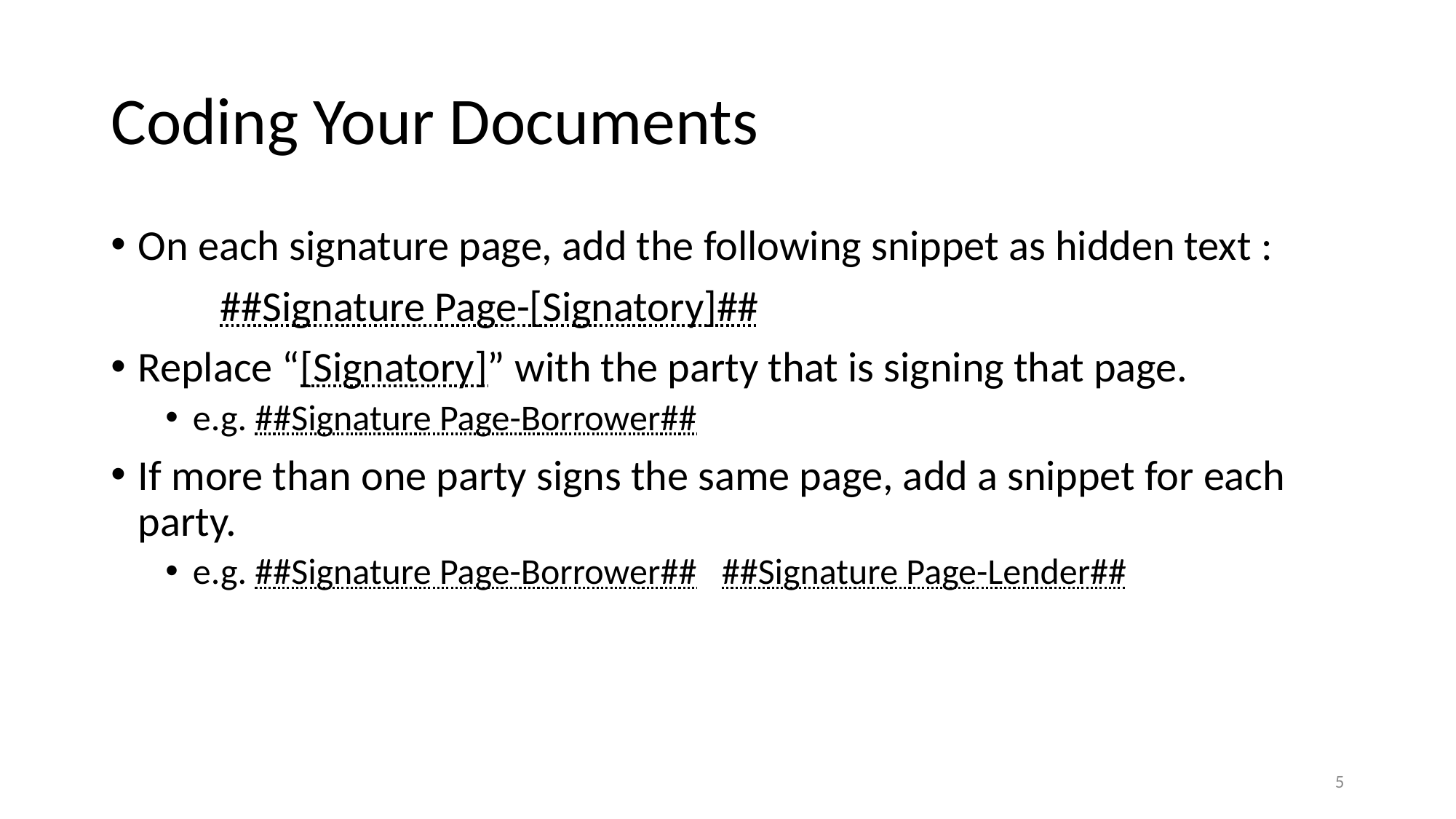

# Coding Your Documents
On each signature page, add the following snippet as hidden text :
 	##Signature Page-[Signatory]##
Replace “[Signatory]” with the party that is signing that page.
e.g. ##Signature Page-Borrower##
If more than one party signs the same page, add a snippet for each party.
e.g. ##Signature Page-Borrower##   ##Signature Page-Lender##
5